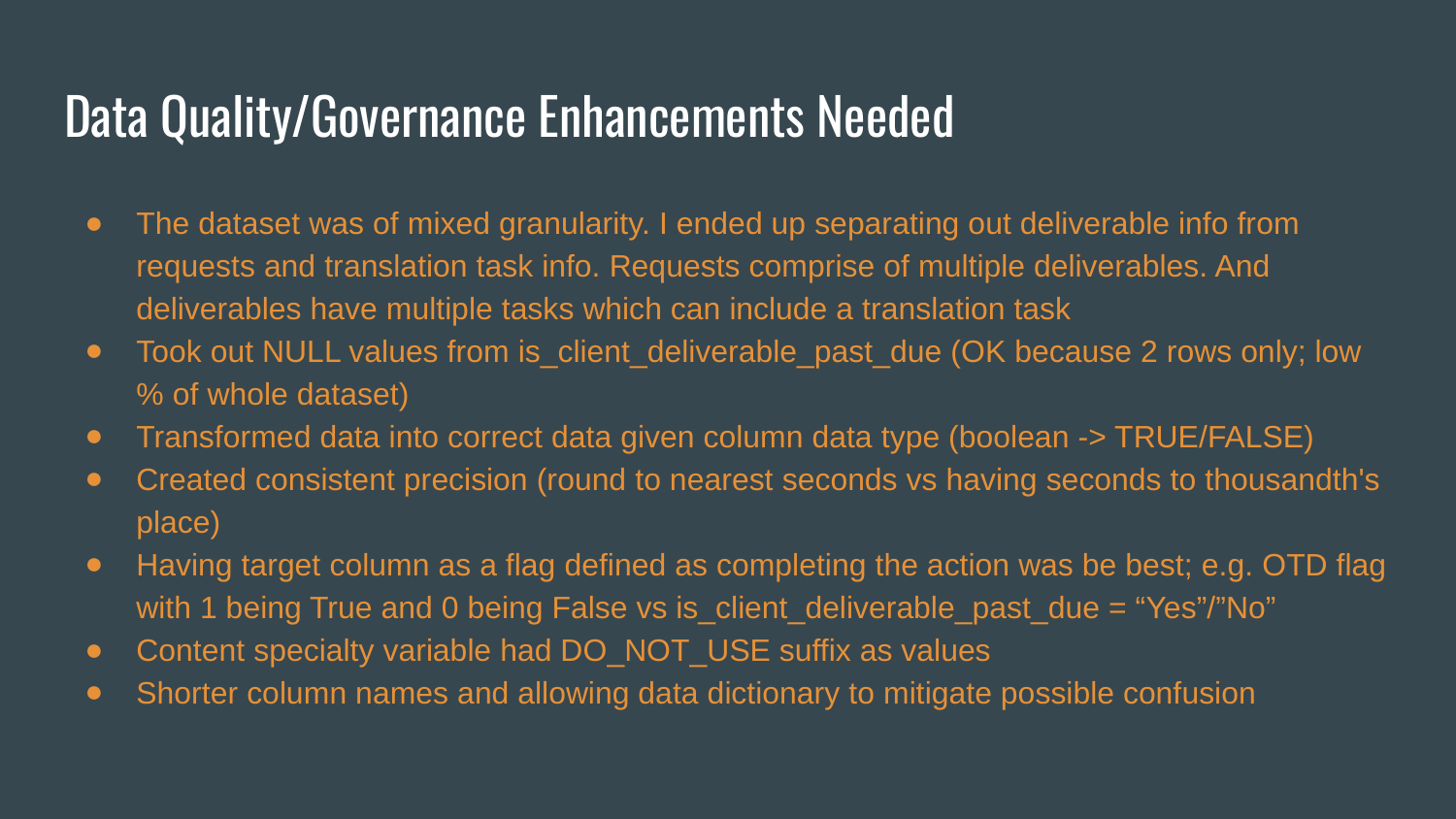

# Data Quality/Governance Enhancements Needed
The dataset was of mixed granularity. I ended up separating out deliverable info from requests and translation task info. Requests comprise of multiple deliverables. And deliverables have multiple tasks which can include a translation task
Took out NULL values from is_client_deliverable_past_due (OK because 2 rows only; low % of whole dataset)
Transformed data into correct data given column data type (boolean -> TRUE/FALSE)
Created consistent precision (round to nearest seconds vs having seconds to thousandth's place)
Having target column as a flag defined as completing the action was be best; e.g. OTD flag with 1 being True and 0 being False vs is_client_deliverable_past_due = “Yes”/”No”
Content specialty variable had DO_NOT_USE suffix as values
Shorter column names and allowing data dictionary to mitigate possible confusion